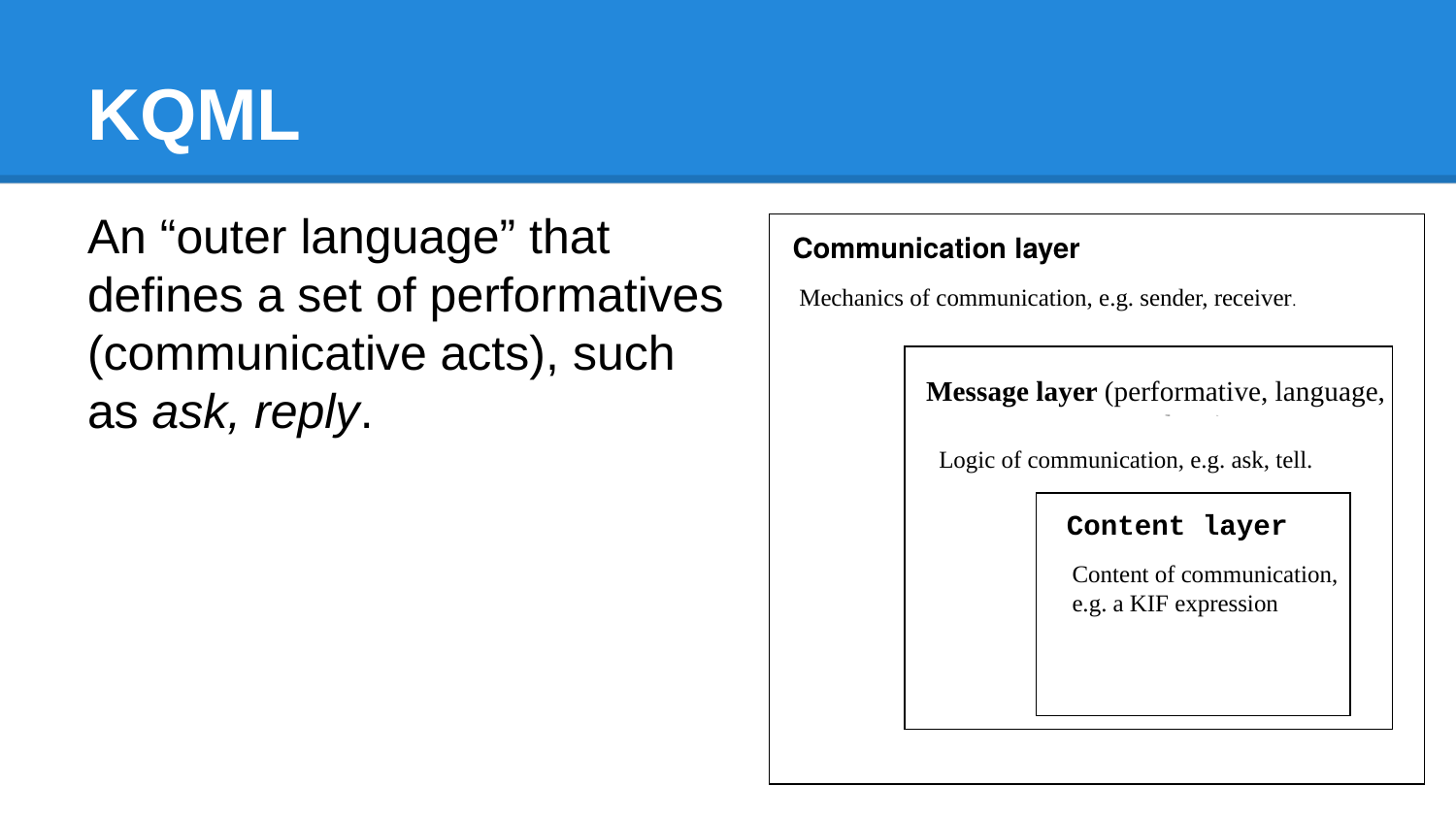

# KQML
An “outer language” that defines a set of performatives (communicative acts), such as ask, reply.

Communication layer

Mechanics of communication, e.g. sender, receiver.

Message layer (performative, language,
	      ontology)

Logic of communication, e.g. ask, tell.

Content layer

Content of communication,
e.g. a KIF expression